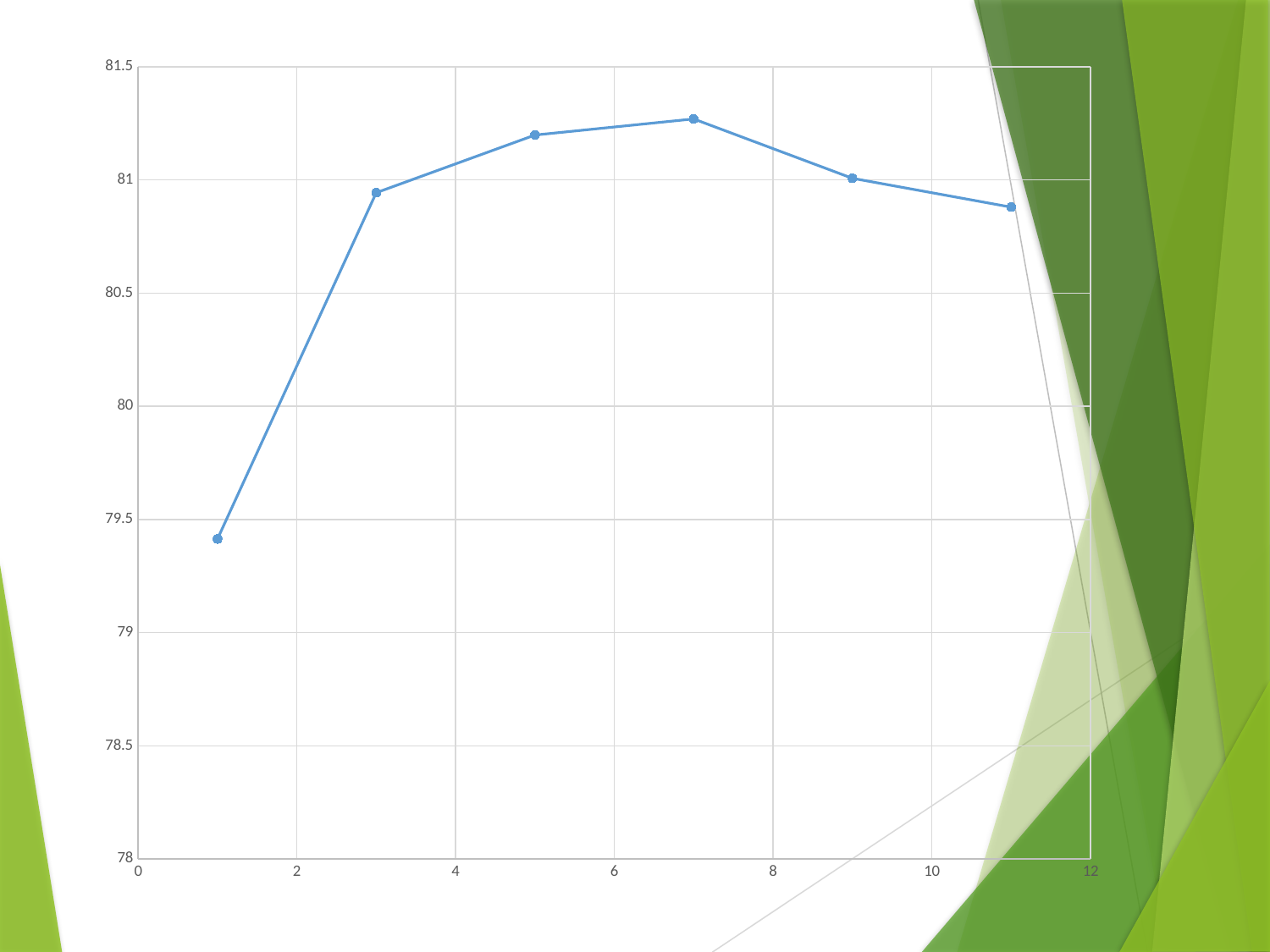

### Chart

| Category | Result |
|---|---|